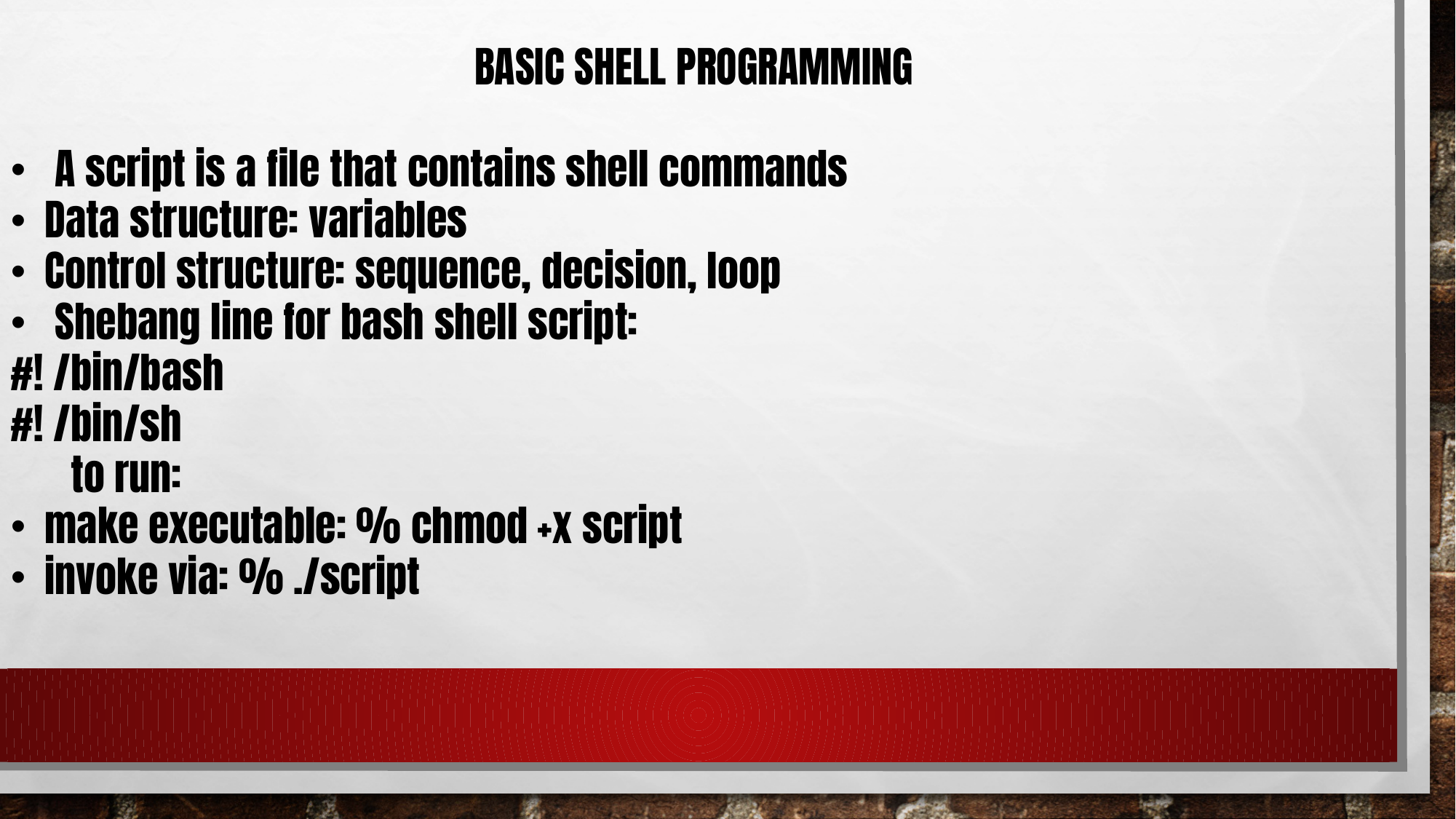

BASIC SHELL PROGRAMMING

 A script is a file that contains shell commands
Data structure: variables
Control structure: sequence, decision, loop
 Shebang line for bash shell script:
#! /bin/bash
#! /bin/sh
      to run:
make executable: % chmod +x script
invoke via: % ./script